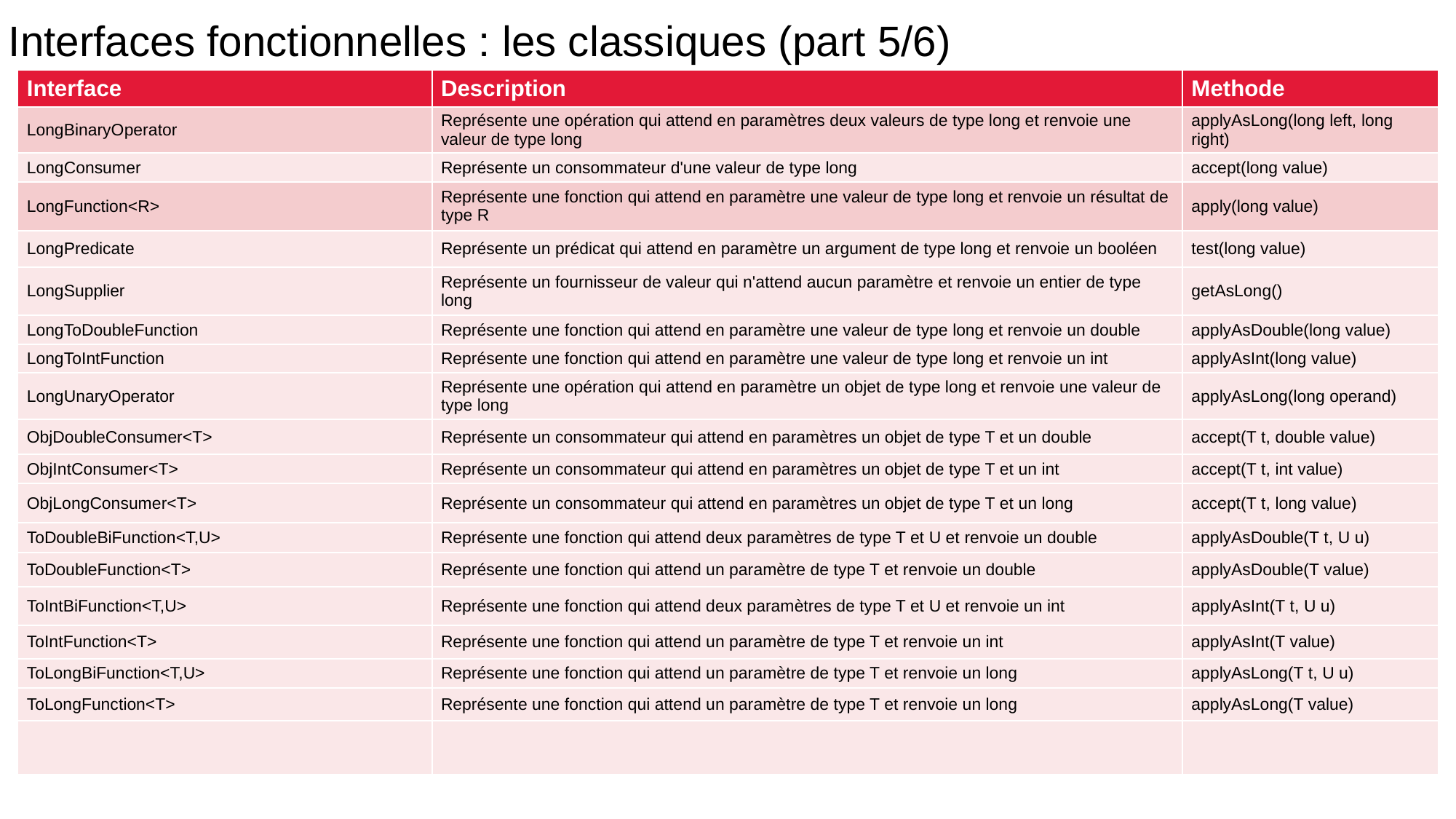

# Interfaces fonctionnelles : les classiques (part 5/6)
| Interface​ | Description​ | Methode |
| --- | --- | --- |
| LongBinaryOperator | Représente une opération qui attend en paramètres deux valeurs de type long et renvoie une valeur de type long | applyAsLong(long left, long right) |
| LongConsumer | Représente un consommateur d'une valeur de type long | accept(long value) |
| LongFunction<R> | Représente une fonction qui attend en paramètre une valeur de type long et renvoie un résultat de type R | apply(long value) |
| LongPredicate | Représente un prédicat qui attend en paramètre un argument de type long et renvoie un booléen | test(long value) |
| LongSupplier | Représente un fournisseur de valeur qui n'attend aucun paramètre et renvoie un entier de type long | getAsLong() |
| LongToDoubleFunction | Représente une fonction qui attend en paramètre une valeur de type long et renvoie un double | applyAsDouble(long value) |
| LongToIntFunction | Représente une fonction qui attend en paramètre une valeur de type long et renvoie un int | applyAsInt(long value) |
| LongUnaryOperator | Représente une opération qui attend en paramètre un objet de type long et renvoie une valeur de type long | applyAsLong(long operand) |
| ObjDoubleConsumer<T> | Représente un consommateur qui attend en paramètres un objet de type T et un double | accept(T t, double value) |
| ObjIntConsumer<T> | Représente un consommateur qui attend en paramètres un objet de type T et un int | accept(T t, int value) |
| ObjLongConsumer<T> | Représente un consommateur qui attend en paramètres un objet de type T et un long | accept(T t, long value) |
| ToDoubleBiFunction<T,U> | Représente une fonction qui attend deux paramètres de type T et U et renvoie un double | applyAsDouble(T t, U u) |
| ToDoubleFunction<T> | Représente une fonction qui attend un paramètre de type T et renvoie un double | applyAsDouble(T value) |
| ToIntBiFunction<T,U> | Représente une fonction qui attend deux paramètres de type T et U et renvoie un int | applyAsInt(T t, U u) |
| ToIntFunction<T> | Représente une fonction qui attend un paramètre de type T et renvoie un int | applyAsInt(T value) |
| ToLongBiFunction<T,U> | Représente une fonction qui attend un paramètre de type T et renvoie un long | applyAsLong(T t, U u) |
| ToLongFunction<T> | Représente une fonction qui attend un paramètre de type T et renvoie un long | applyAsLong(T value) |
|  |  |  |

13